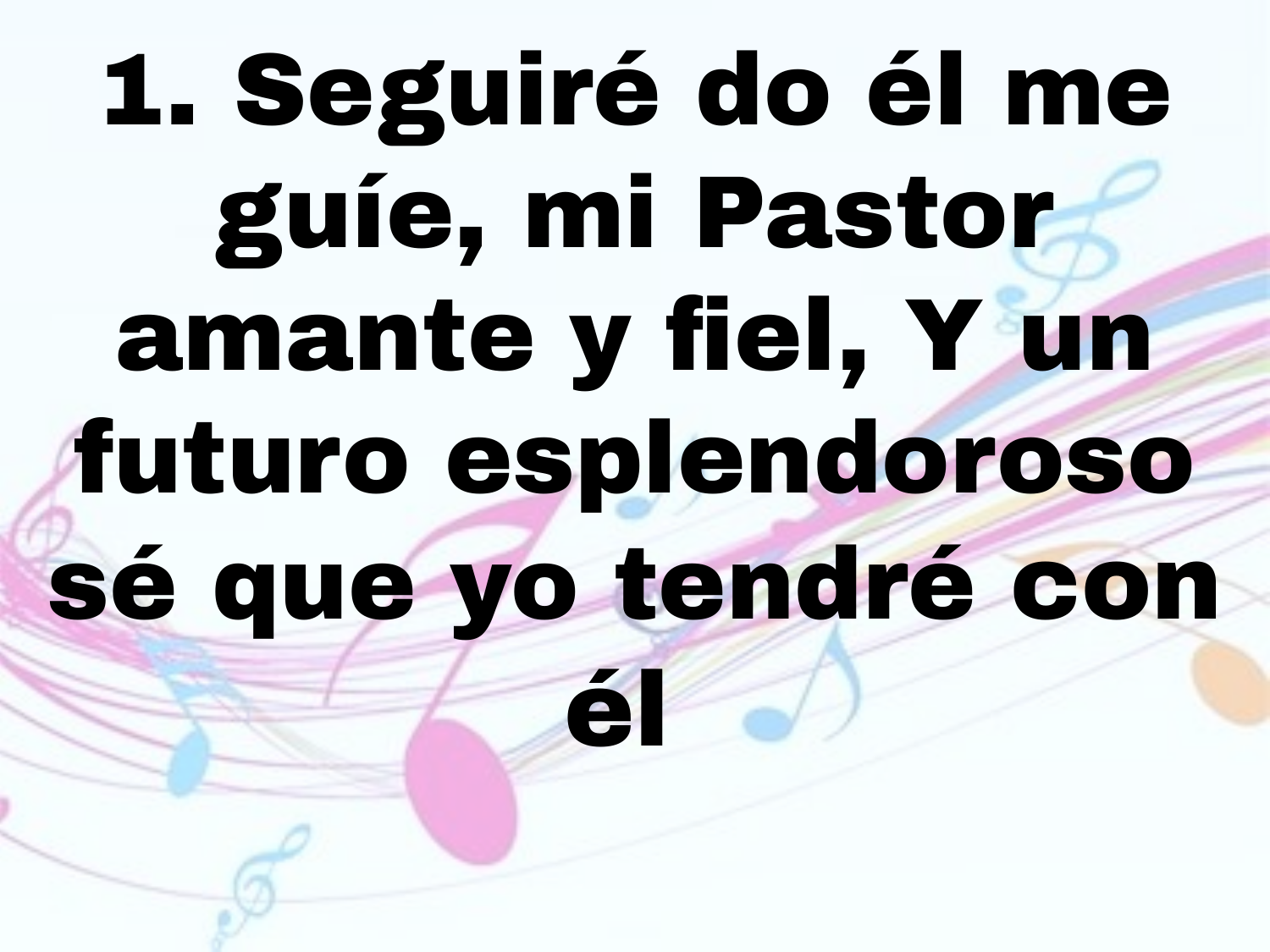

1. Seguiré do él me guíe, mi Pastor
amante y fiel, Y un futuro esplendoroso sé que yo tendré con él